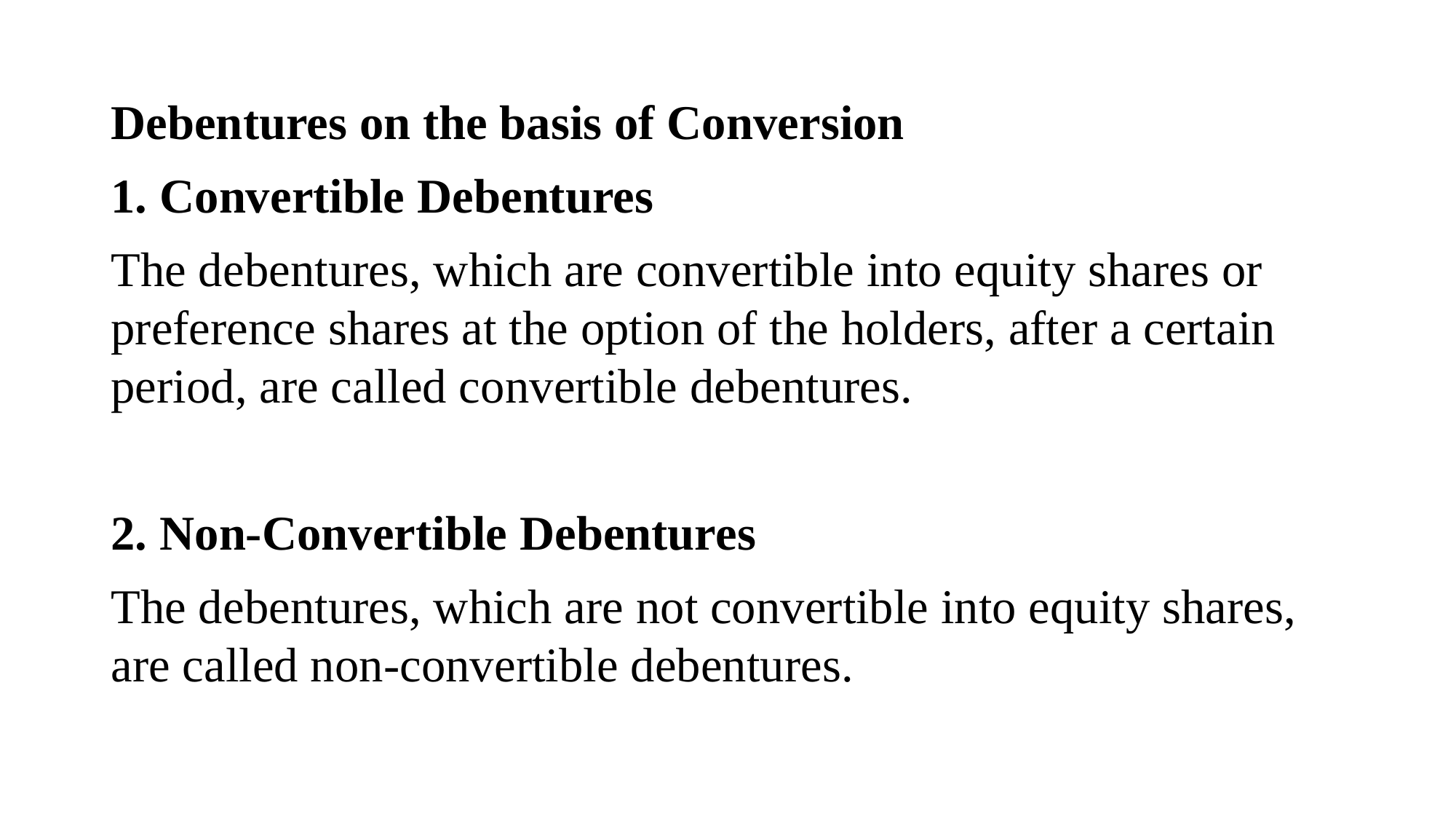

Debentures on the basis of Conversion
1. Convertible Debentures
The debentures, which are convertible into equity shares or preference shares at the option of the holders, after a certain period, are called convertible debentures.

2. Non-Convertible Debentures
The debentures, which are not convertible into equity shares, are called non-convertible debentures.